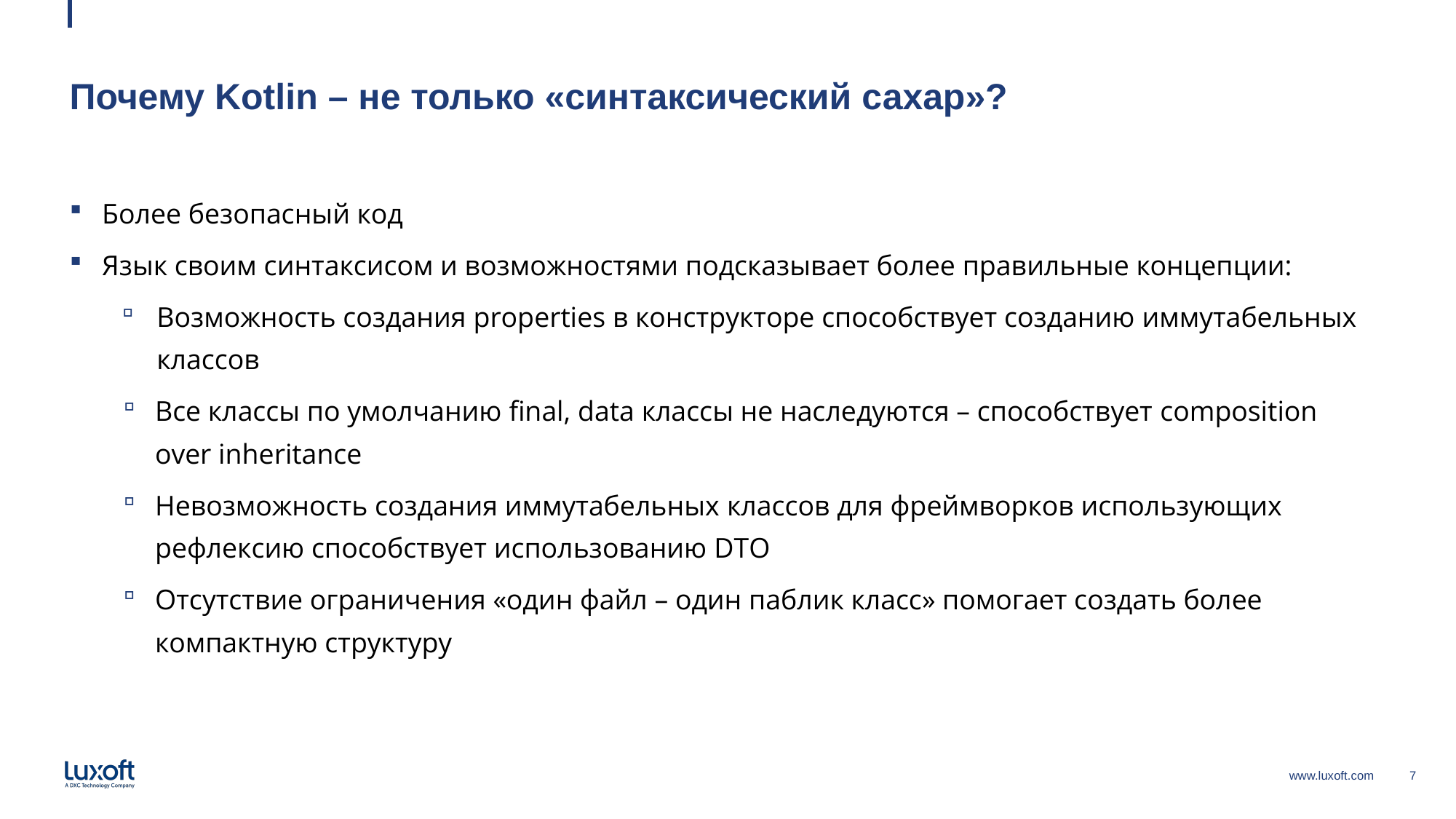

# Почему Kotlin – не только «синтаксический сахар»?

Более безопасный код
Язык своим синтаксисом и возможностями подсказывает более правильные концепции:
Возможность создания properties в конструкторе способствует созданию иммутабельных классов
Все классы по умолчанию final, data классы не наследуются – способствует composition over inheritance
Невозможность создания иммутабельных классов для фреймворков использующих рефлексию способствует использованию DTO
Отсутствие ограничения «один файл – один паблик класс» помогает создать более компактную структуру